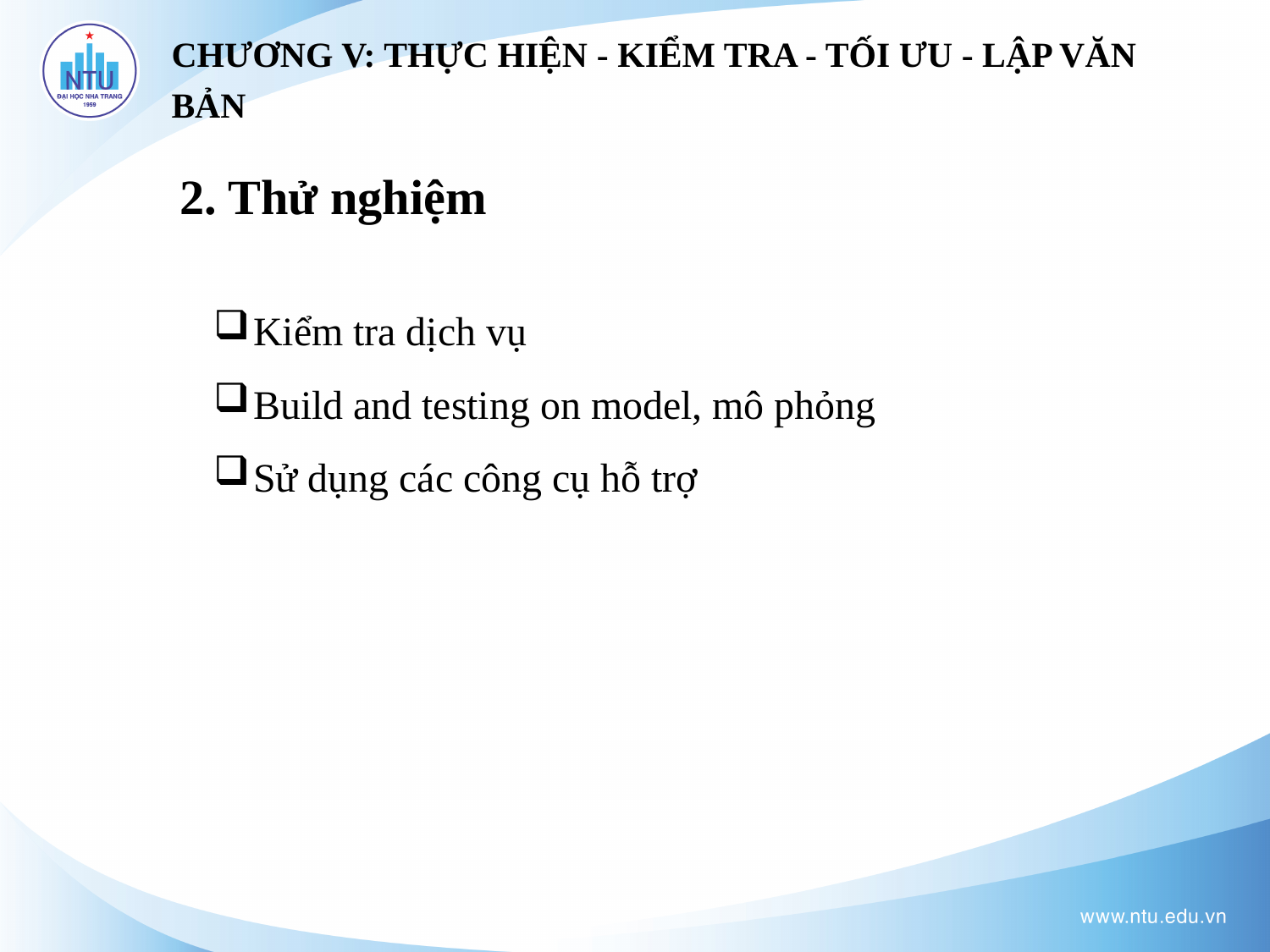

CHƯƠNG V: THỰC HIỆN - KIỂM TRA - TỐI ƯU - LẬP VĂN BẢN
2. Thử nghiệm
Kiểm tra dịch vụ
Build and testing on model, mô phỏng
Sử dụng các công cụ hỗ trợ